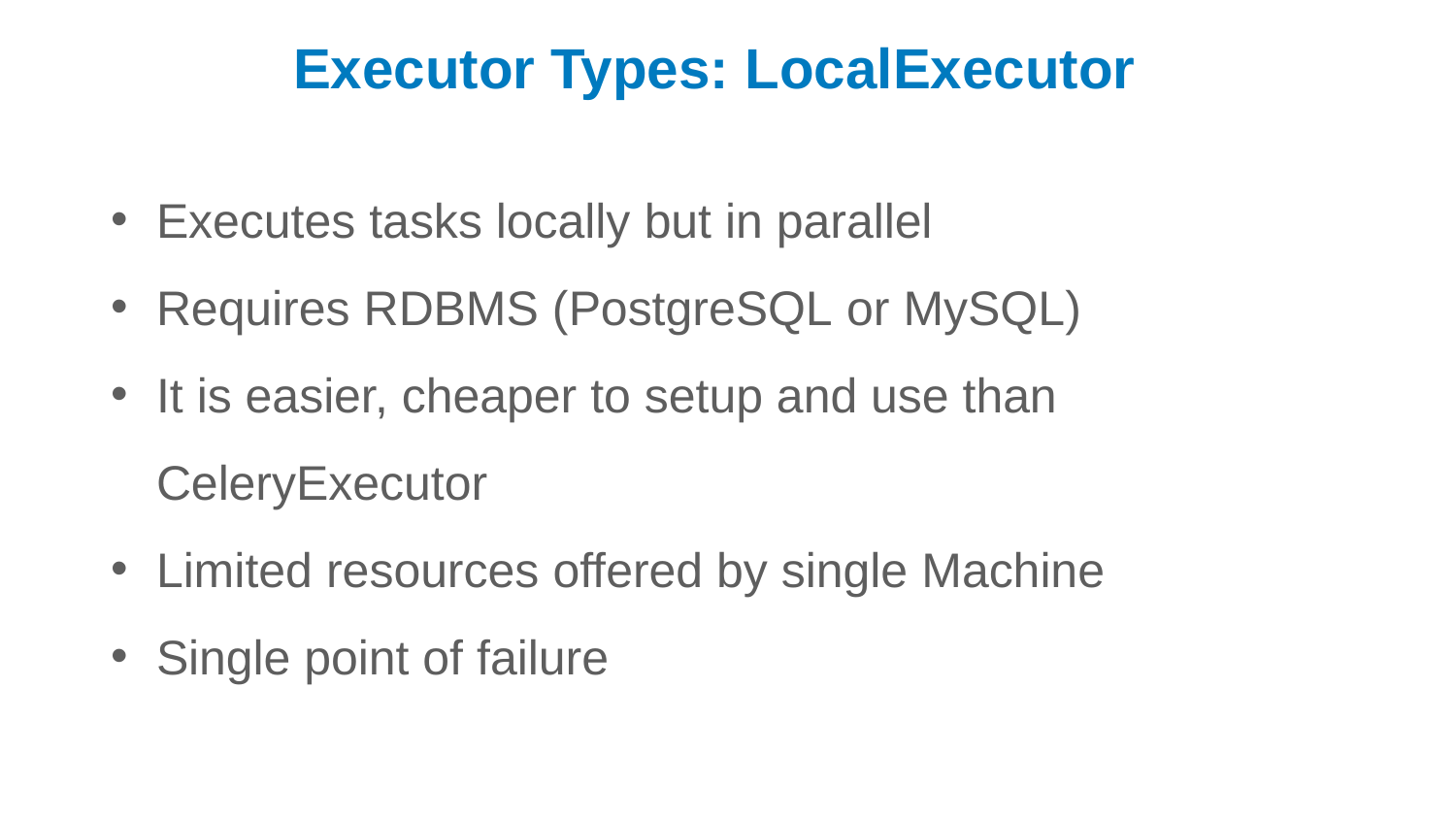

Executor Types: LocalExecutor
Executes tasks locally but in parallel
Requires RDBMS (PostgreSQL or MySQL)
It is easier, cheaper to setup and use than CeleryExecutor
Limited resources offered by single Machine
Single point of failure